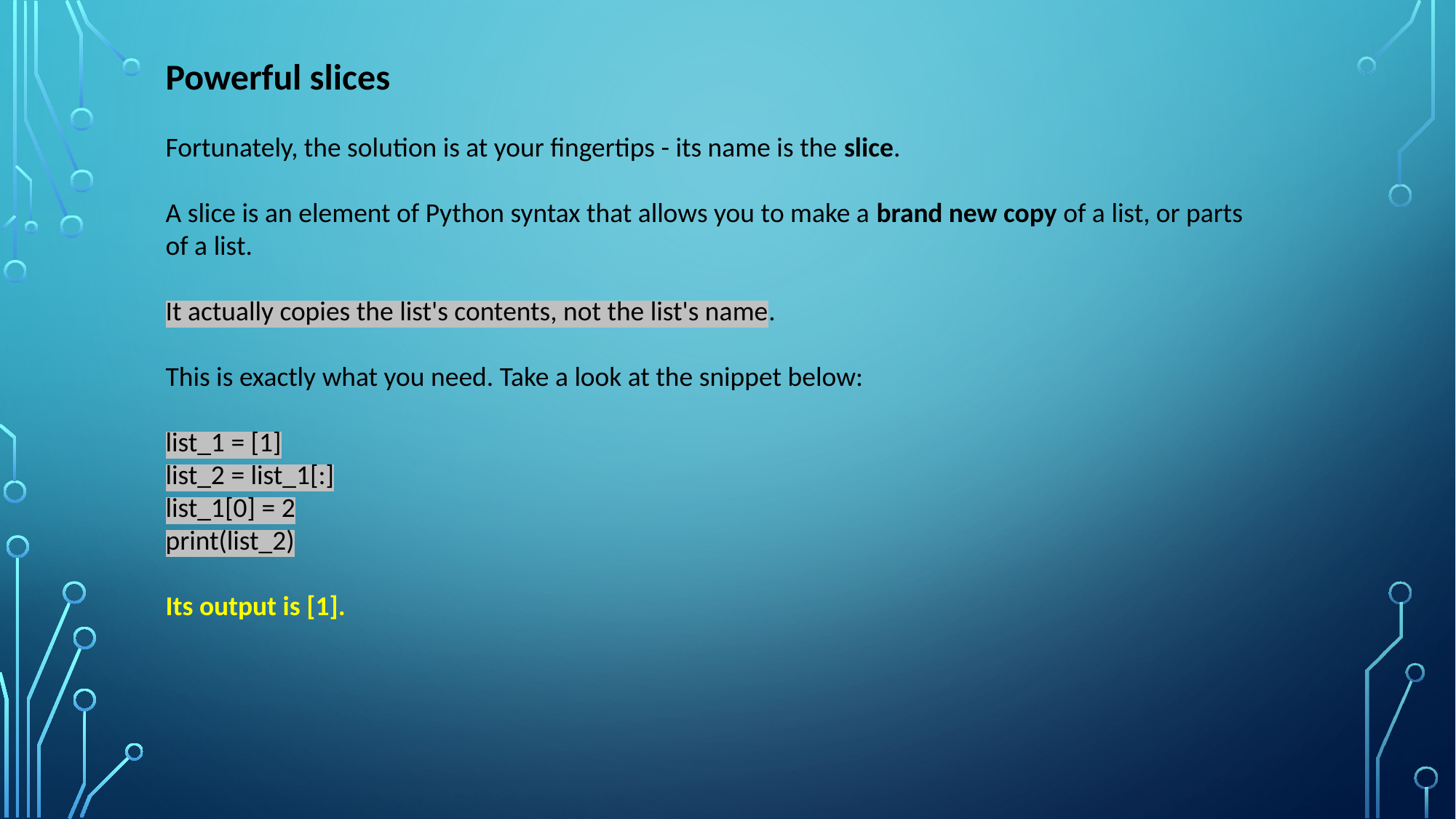

Powerful slices

Fortunately, the solution is at your fingertips - its name is the slice.

A slice is an element of Python syntax that allows you to make a brand new copy of a list, or parts of a list.

It actually copies the list's contents, not the list's name.

This is exactly what you need. Take a look at the snippet below:

list_1 = [1]
list_2 = list_1[:]
list_1[0] = 2
print(list_2)

Its output is [1].